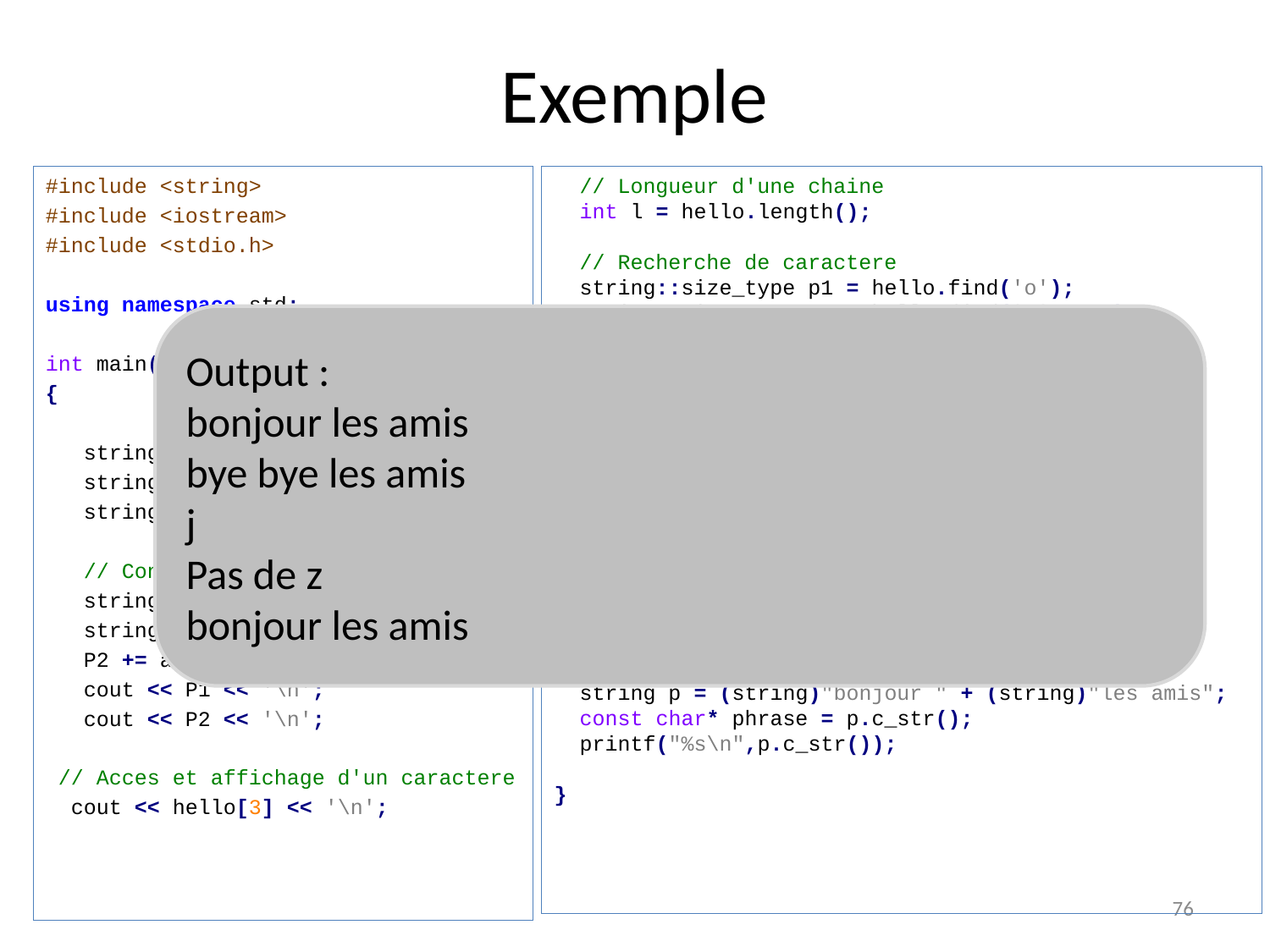

# Exemple
#include <string>
#include <iostream>
#include <stdio.h>

using namespace std;

int main()
{
	// Initialisation
   string hello = "bonjour ";
   string amis  = "les amis";
   string bye   = "bye bye ";

   // Concatenation
   string P1 = hello + amis;
   string P2 = bye;
   P2 += amis;
   cout << P1 << '\n';
   cout << P2 << '\n';

 // Acces et affichage d'un caractere
  cout << hello[3] << '\n';

  // Longueur d'une chaine
  int l = hello.length();

  // Recherche de caractere
  string::size_type p1 = hello.find('o');
  string::size_type p2 = hello.find('o',p1+1);

  if (hello.find('z') == string::npos)
   cout << "Pas de z\n";

  // Acces aux caracteres d'une chaine
  string h1 = hello.substr(3,4);// jour

  // Suppression d'une partie de la chaine
  hello.erase(3,3);             // bonr

  // Insertion dans une chaine
  hello.insert(3,"heu");        // bonheur

  // Convertion string -> char*
  string p = (string)"bonjour " + (string)"les amis";
  const char* phrase = p.c_str();
  printf("%s\n",p.c_str());

}

Output :
bonjour les amis
bye bye les amis
j
Pas de z
bonjour les amis
76